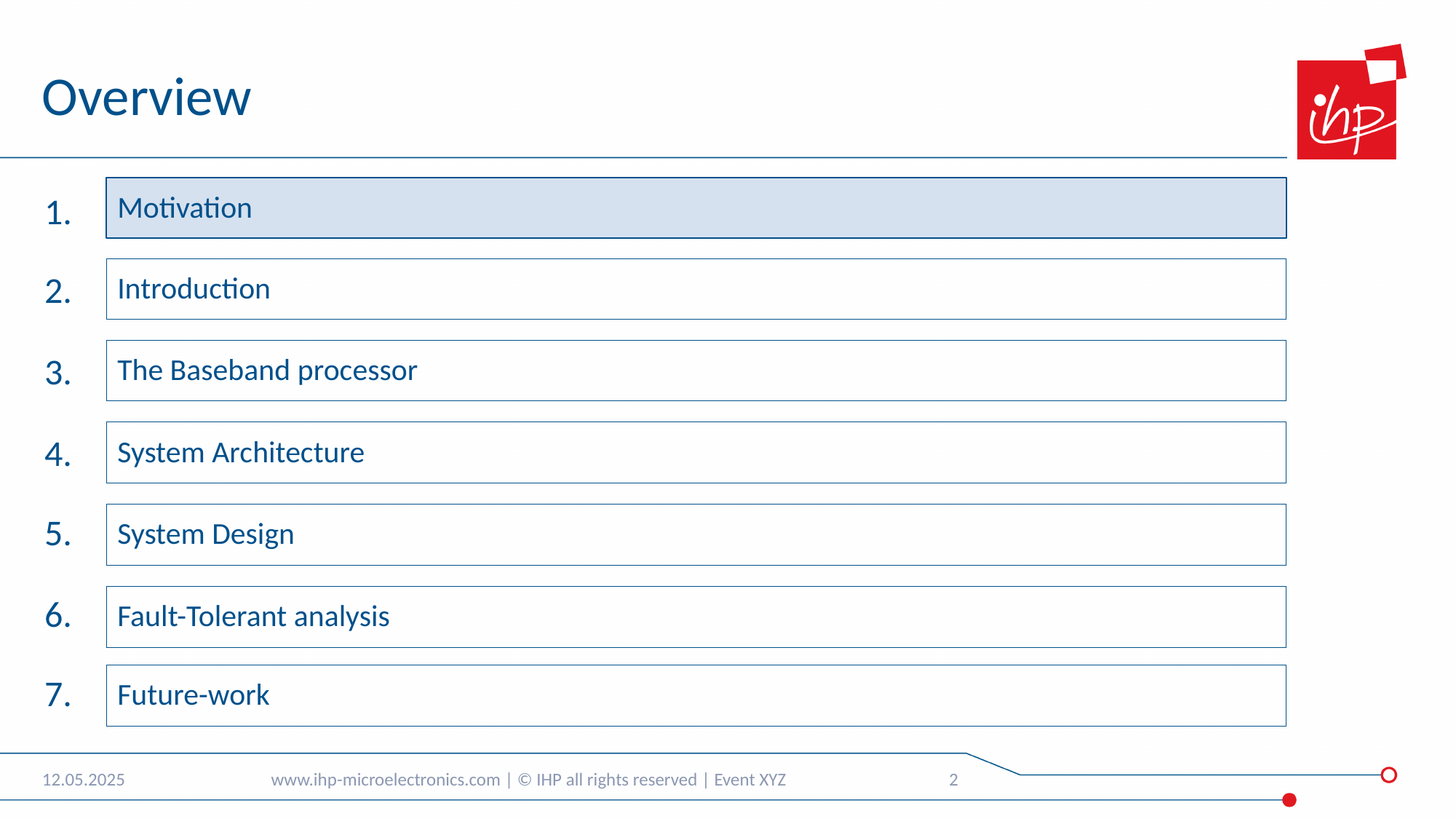

# Overview
Motivation
1.
Introduction
2.
The Baseband processor
3.
System Architecture
4.
5.
System Design
6.
Fault-Tolerant analysis
7.
Future-work
12.05.2025
www.ihp-microelectronics.com | © IHP all rights reserved | Event XYZ
2